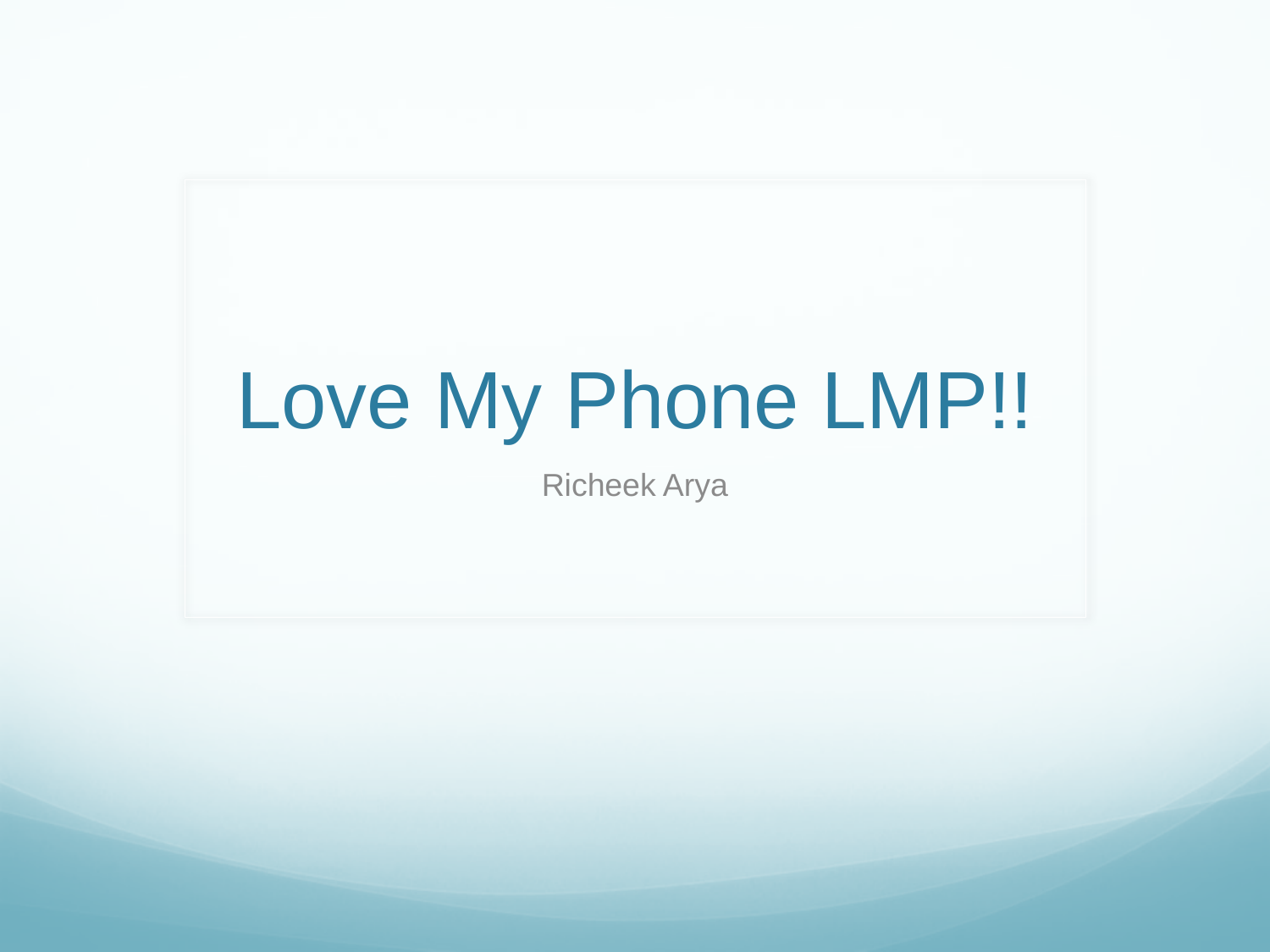

# Love My Phone LMP!!
Richeek Arya